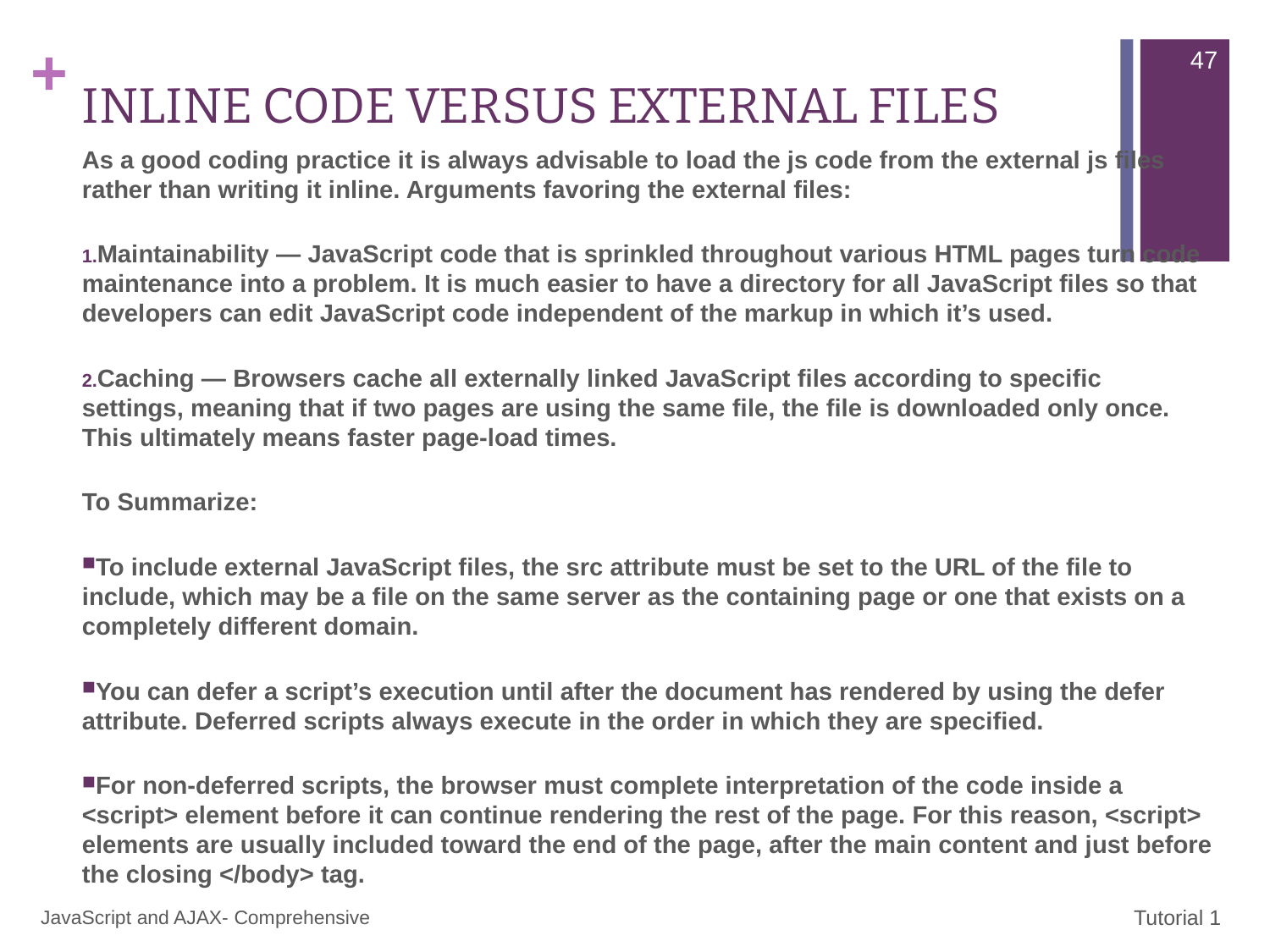

47
# INLINE CODE VERSUS EXTERNAL FILES
As a good coding practice it is always advisable to load the js code from the external js files rather than writing it inline. Arguments favoring the external files:
Maintainability — JavaScript code that is sprinkled throughout various HTML pages turn code maintenance into a problem. It is much easier to have a directory for all JavaScript files so that developers can edit JavaScript code independent of the markup in which it’s used.
Caching — Browsers cache all externally linked JavaScript files according to specific  settings, meaning that if two pages are using the same file, the file is downloaded only once. This ultimately means faster page-load times.
To Summarize:
To include external JavaScript files, the src attribute must be set to the URL of the file to include, which may be a file on the same server as the containing page or one that exists on a completely different domain.
You can defer a script’s execution until after the document has rendered by using the defer attribute. Deferred scripts always execute in the order in which they are specified.
For non-deferred scripts, the browser must complete interpretation of the code inside a <script> element before it can continue rendering the rest of the page. For this reason, <script> elements are usually included toward the end of the page, after the main content and just before the closing </body> tag.

JavaScript and AJAX- Comprehensive
Tutorial 1